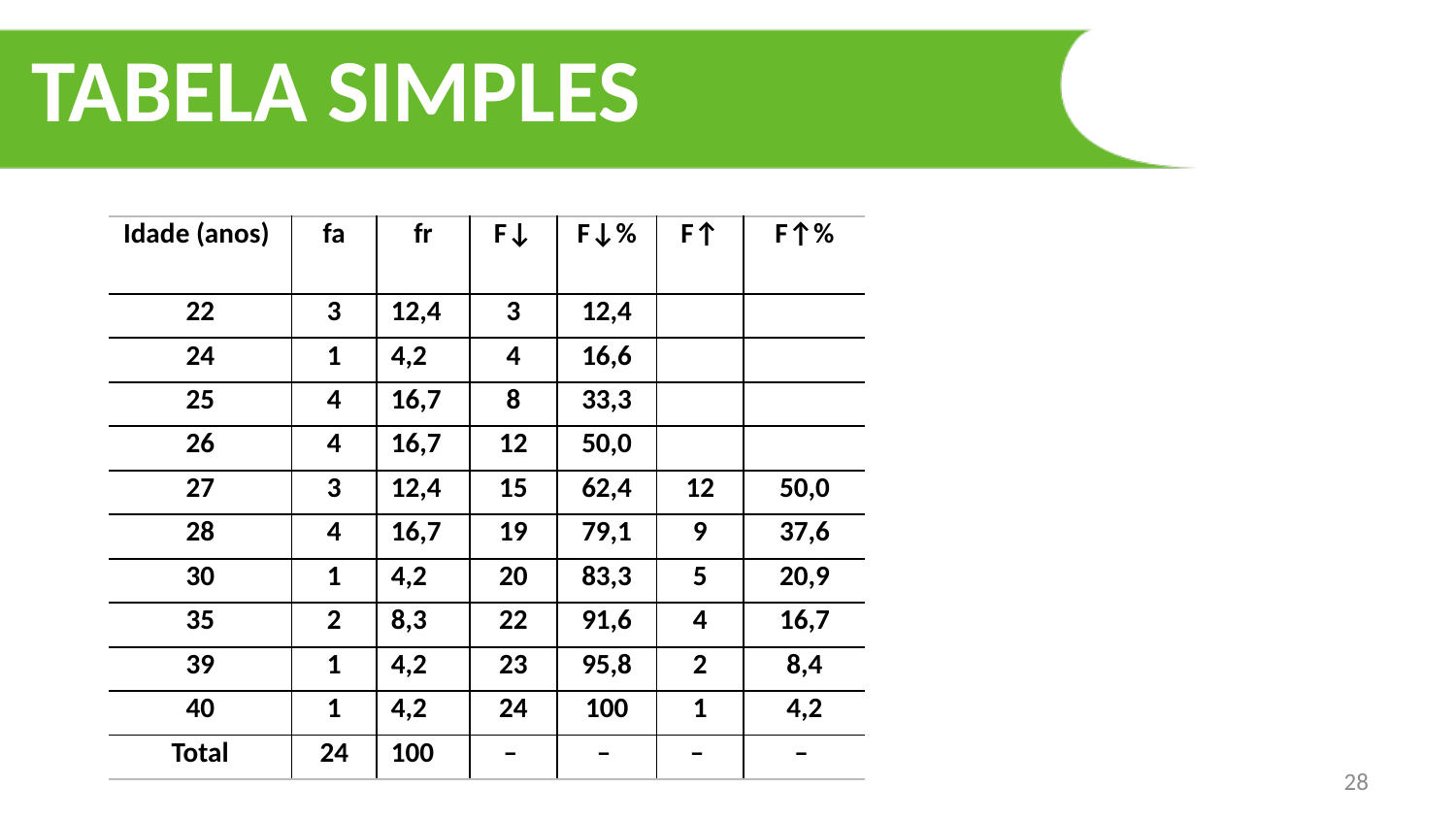

# TABELA SIMPLES
| Idade (anos) | fa | fr | F↓ | F↓% | F↑ | F↑% |
| --- | --- | --- | --- | --- | --- | --- |
| 22 | 3 | 12,4 | 3 | 12,4 |  |  |
| 24 | 1 | 4,2 | 4 | 16,6 |  |  |
| 25 | 4 | 16,7 | 8 | 33,3 |  |  |
| 26 | 4 | 16,7 | 12 | 50,0 |  |  |
| 27 | 3 | 12,4 | 15 | 62,4 | 12 | 50,0 |
| 28 | 4 | 16,7 | 19 | 79,1 | 9 | 37,6 |
| 30 | 1 | 4,2 | 20 | 83,3 | 5 | 20,9 |
| 35 | 2 | 8,3 | 22 | 91,6 | 4 | 16,7 |
| 39 | 1 | 4,2 | 23 | 95,8 | 2 | 8,4 |
| 40 | 1 | 4,2 | 24 | 100 | 1 | 4,2 |
| Total | 24 | 100 | – | – | – | – |
28